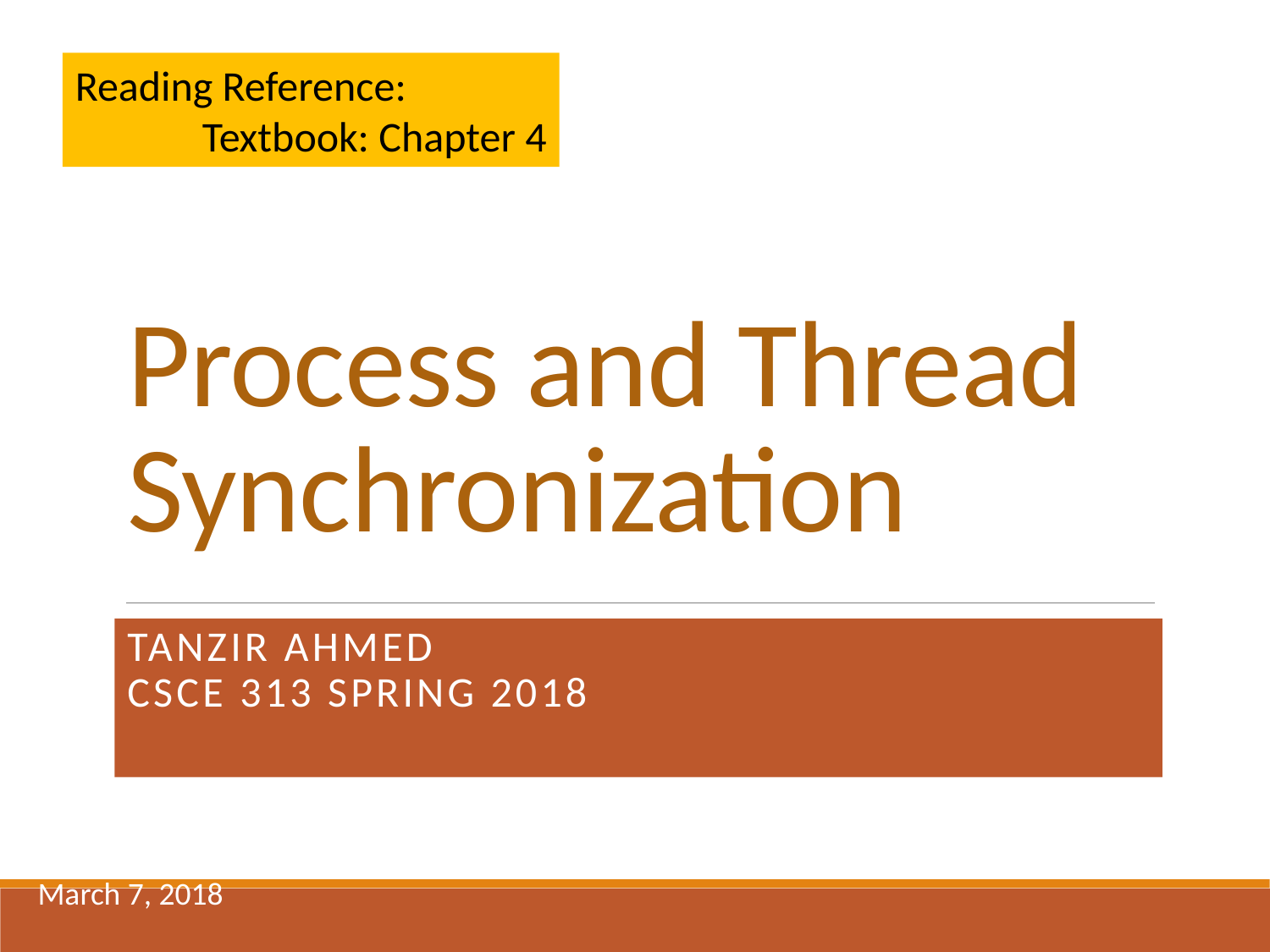

Reading Reference:
	Textbook: Chapter 4
# Process and Thread Synchronization
Tanzir Ahmed
CSCE 313 Spring 2018
March 7, 2018